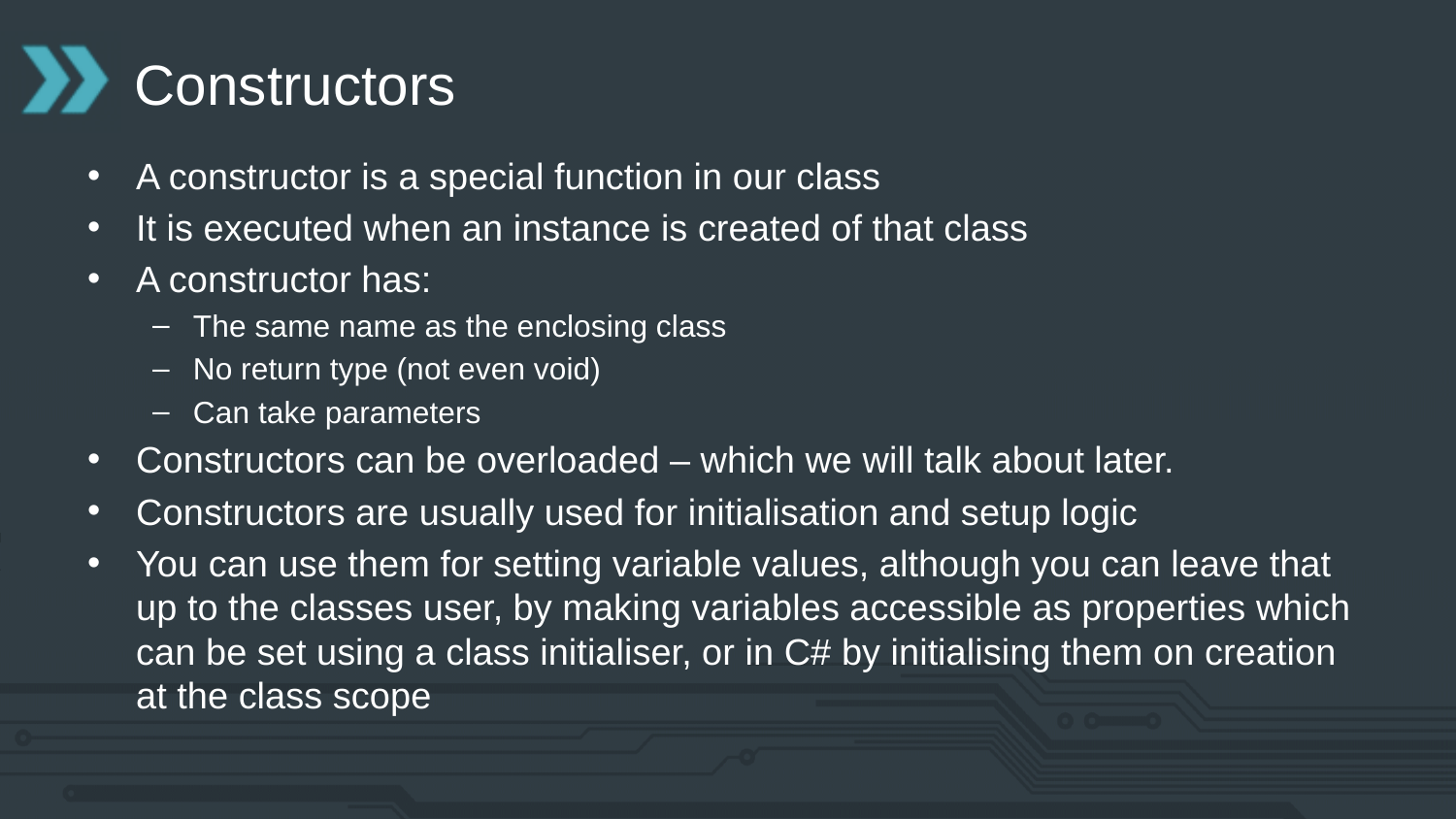

# Constructors
A constructor is a special function in our class
It is executed when an instance is created of that class
A constructor has:
The same name as the enclosing class
No return type (not even void)
Can take parameters
Constructors can be overloaded – which we will talk about later.
Constructors are usually used for initialisation and setup logic
You can use them for setting variable values, although you can leave that up to the classes user, by making variables accessible as properties which can be set using a class initialiser, or in C# by initialising them on creation at the class scope